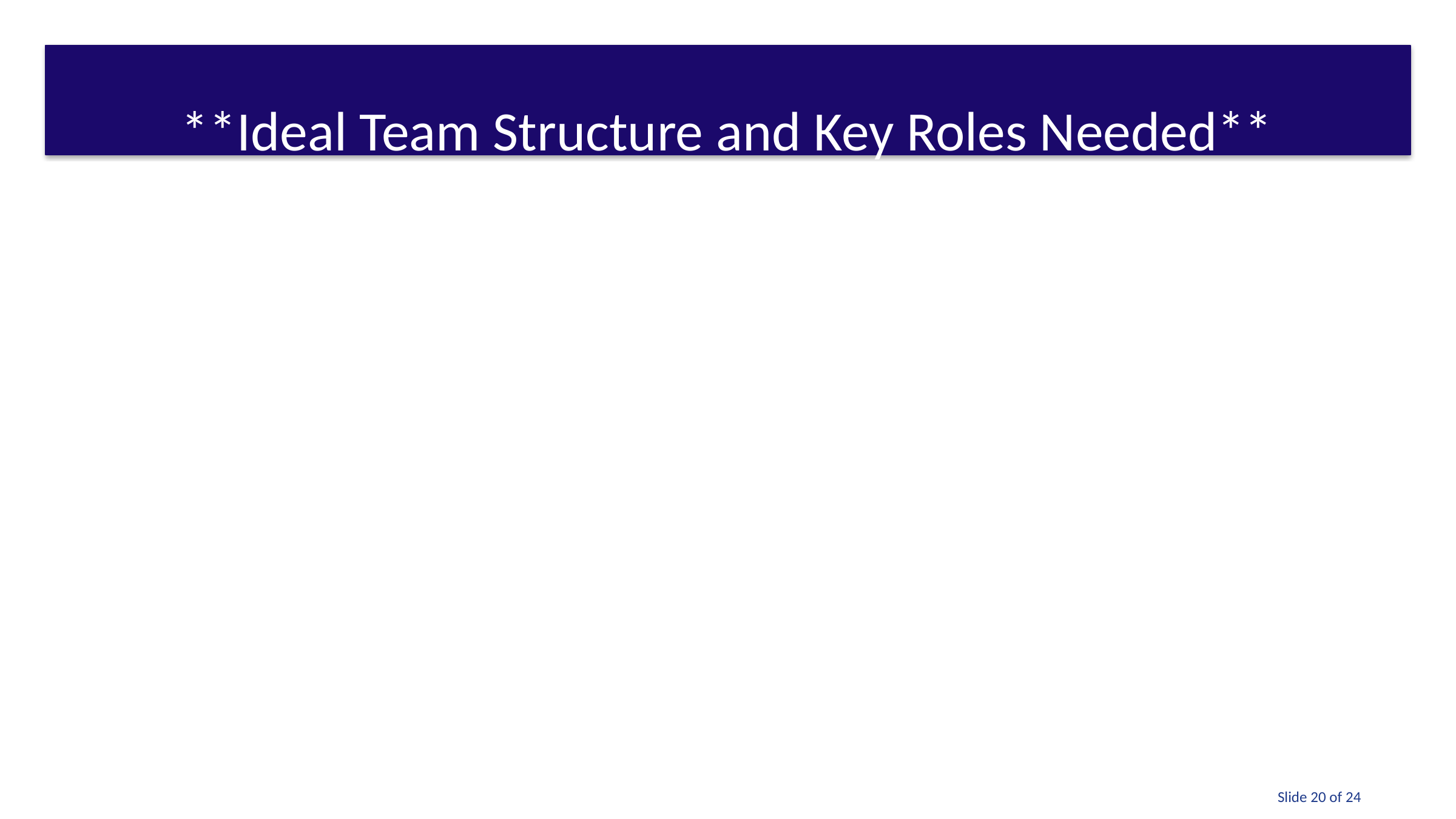

#

**Ideal Team Structure and Key Roles Needed**

Slide 20 of 24